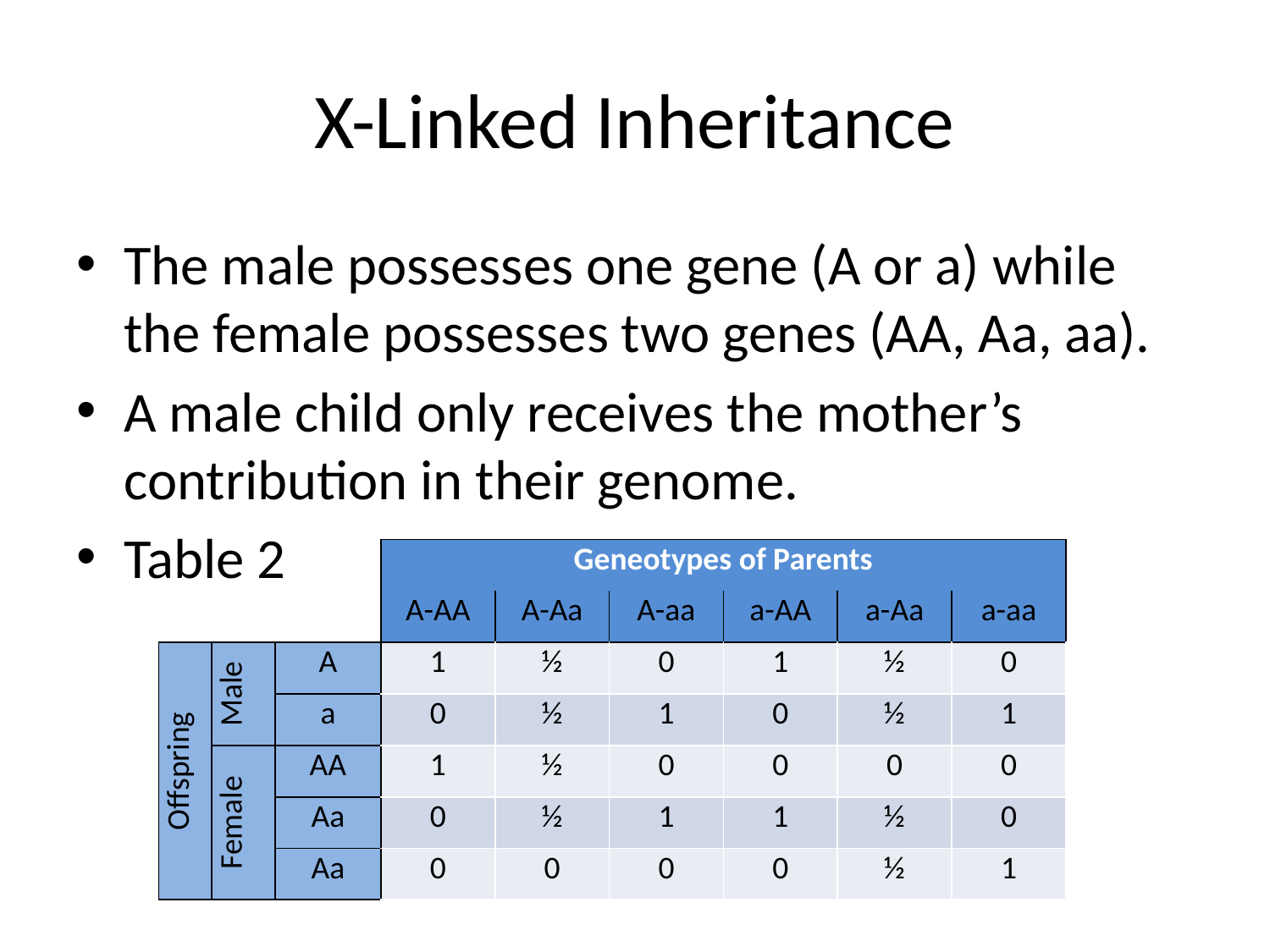

# X-Linked Inheritance
The male possesses one gene (A or a) while the female possesses two genes (AA, Aa, aa).
A male child only receives the mother’s contribution in their genome.
Table 2
|  |  |  | Geneotypes of Parents |  |  |  |  |  |
| --- | --- | --- | --- | --- | --- | --- | --- | --- |
|  |  |  | A-AA | A-Aa | A-aa | a-AA | a-Aa | a-aa |
| Offspring | Male | A | 1 | ½ | 0 | 1 | ½ | 0 |
|  |  | a | 0 | ½ | 1 | 0 | ½ | 1 |
|  | Female | AA | 1 | ½ | 0 | 0 | 0 | 0 |
|  |  | Aa | 0 | ½ | 1 | 1 | ½ | 0 |
|  |  | Aa | 0 | 0 | 0 | 0 | ½ | 1 |